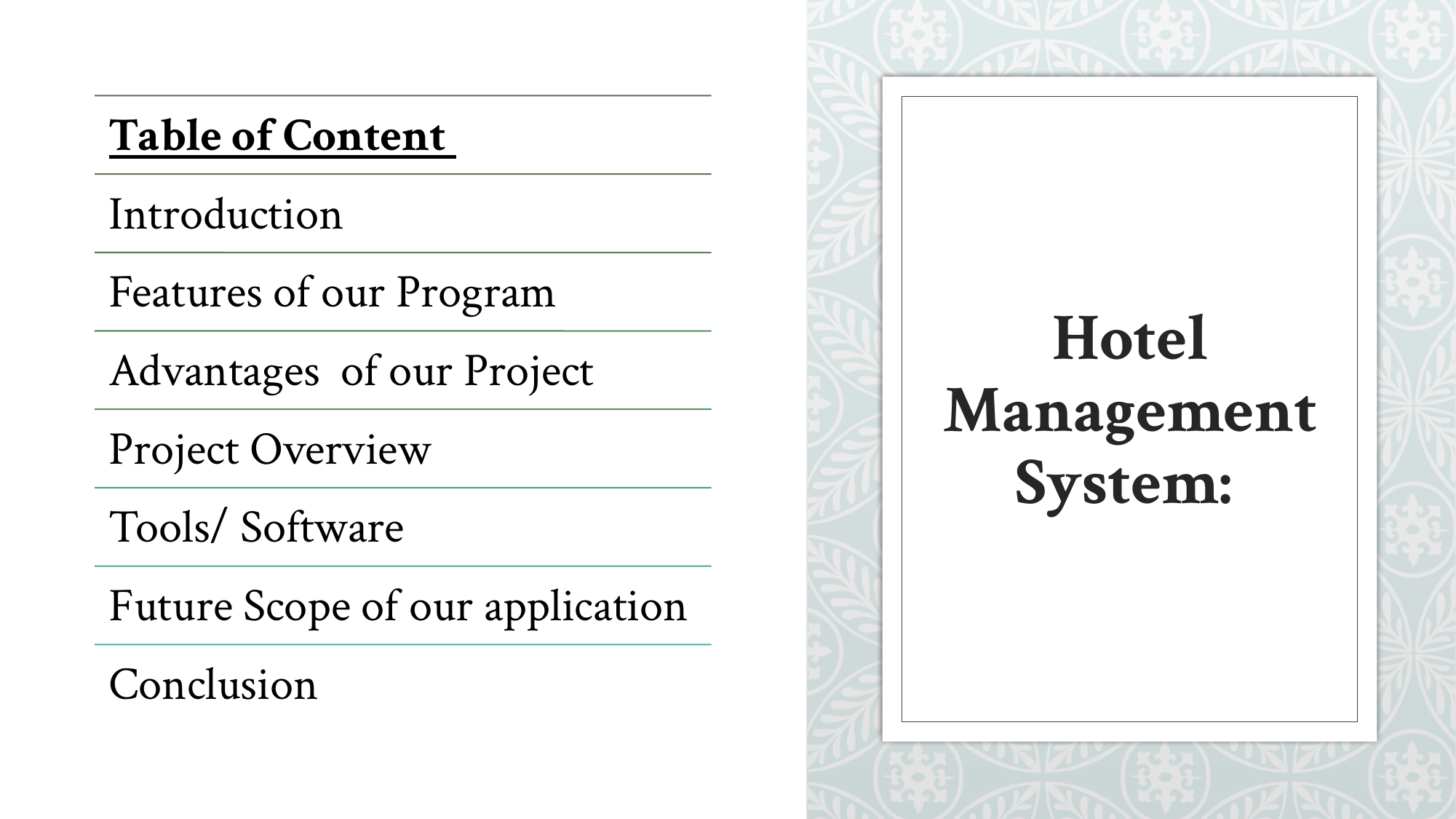

Table of Content
Introduction
Features of our Program
Advantages  of our Project
Project Overview
Tools/ Software
Future Scope of our application
Conclusion

# Hotel Management System: